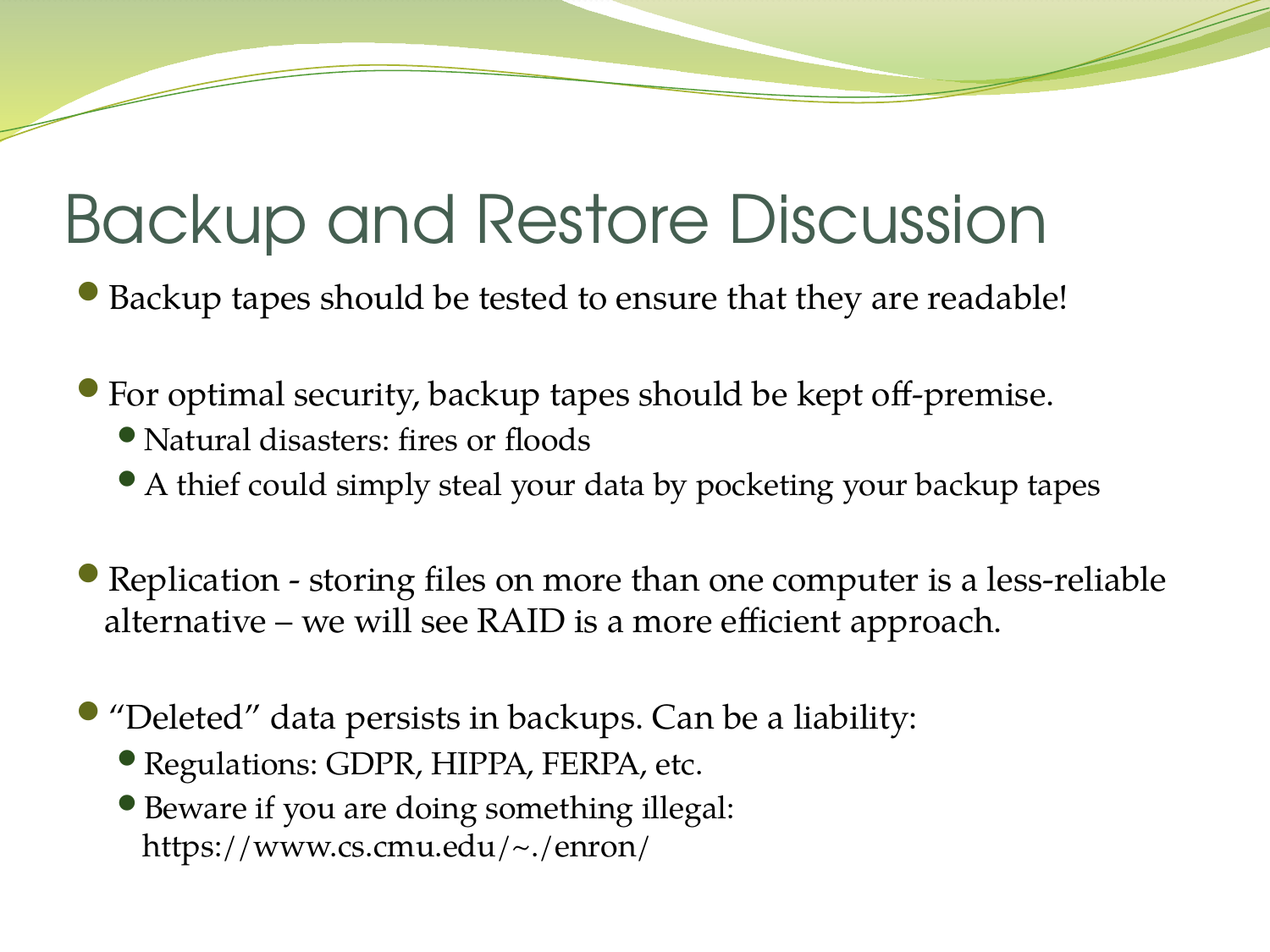

# Backup and Restore Discussion
Backup tapes should be tested to ensure that they are readable!

For optimal security, backup tapes should be kept off-premise.
Natural disasters: fires or floods
A thief could simply steal your data by pocketing your backup tapes

Replication - storing files on more than one computer is a less-reliable alternative – we will see RAID is a more efficient approach.

“Deleted” data persists in backups. Can be a liability:
Regulations: GDPR, HIPPA, FERPA, etc.
Beware if you are doing something illegal: https://www.cs.cmu.edu/~./enron/